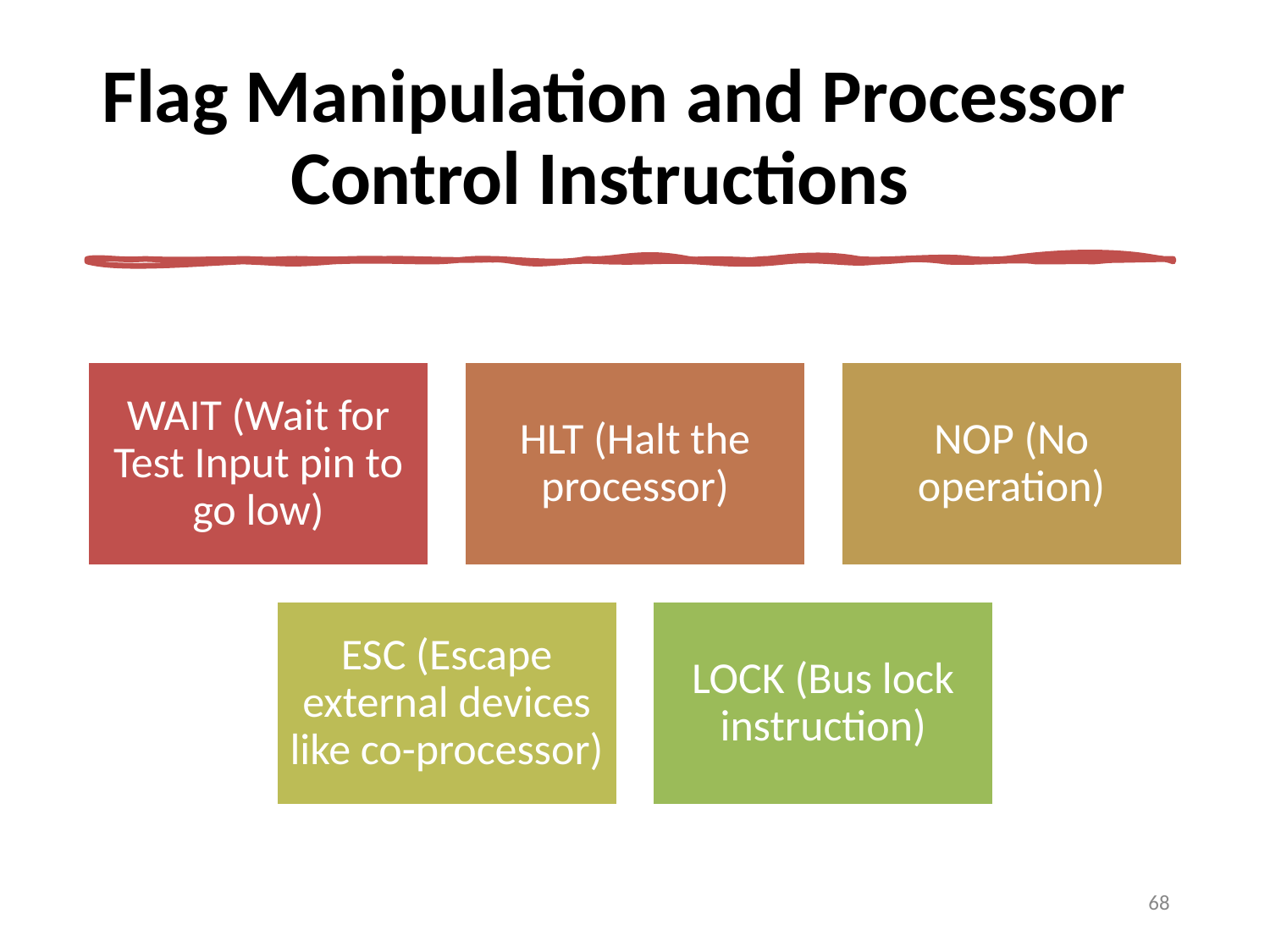

# Flag Manipulation and Processor  Control Instructions

WAIT (Wait for Test Input pin to go low)
HLT (Halt the processor)
NOP (No operation)
ESC (Escape external devices like co-processor)
LOCK (Bus lock instruction)
68